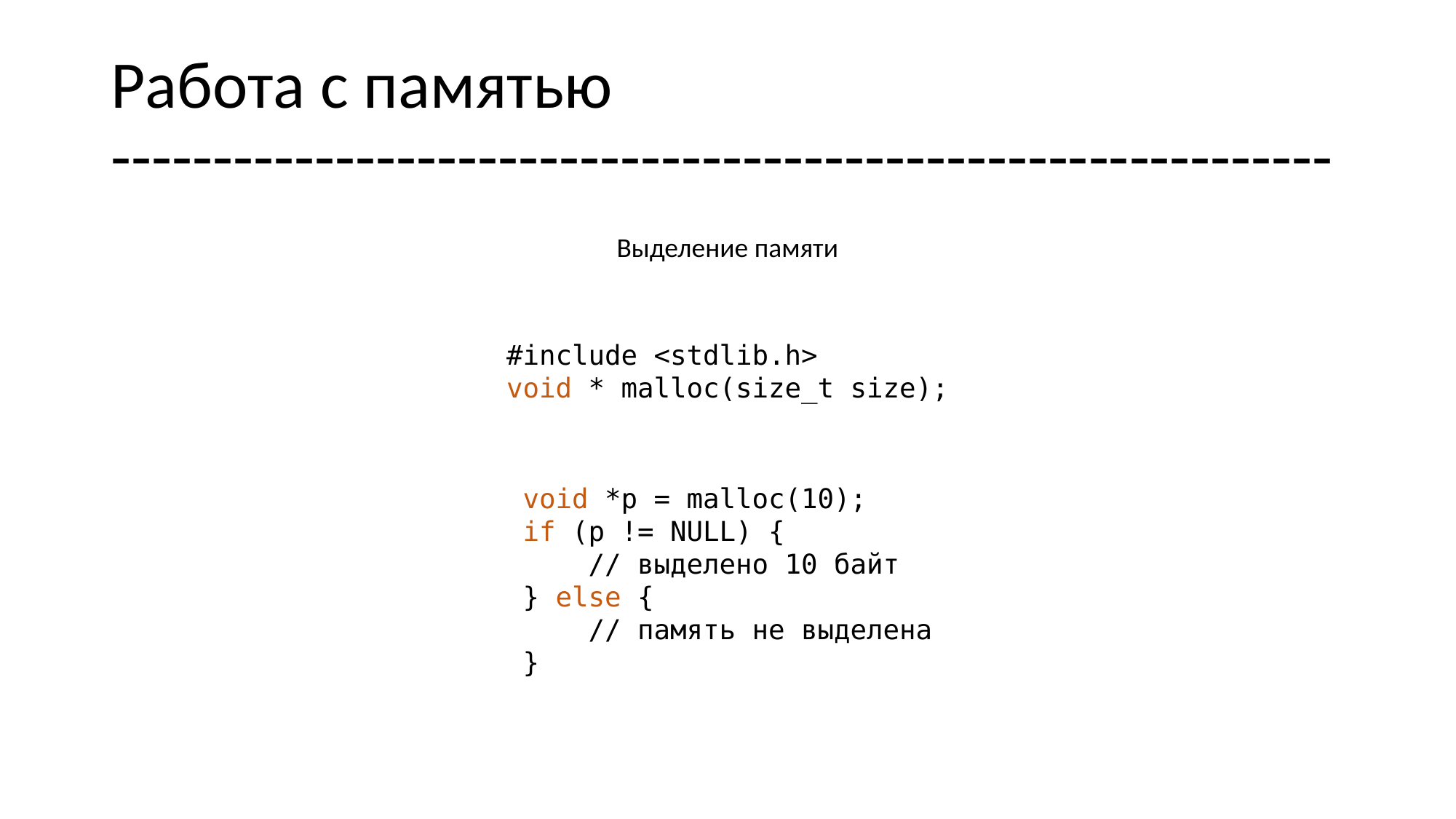

# Работа с памятью ------------------------------------------------------------
Выделение памяти
#include <stdlib.h>
void * malloc(size_t size);
void *p = malloc(10);
if (p != NULL) {
    // выделено 10 байт
} else {
    // память не выделена
}